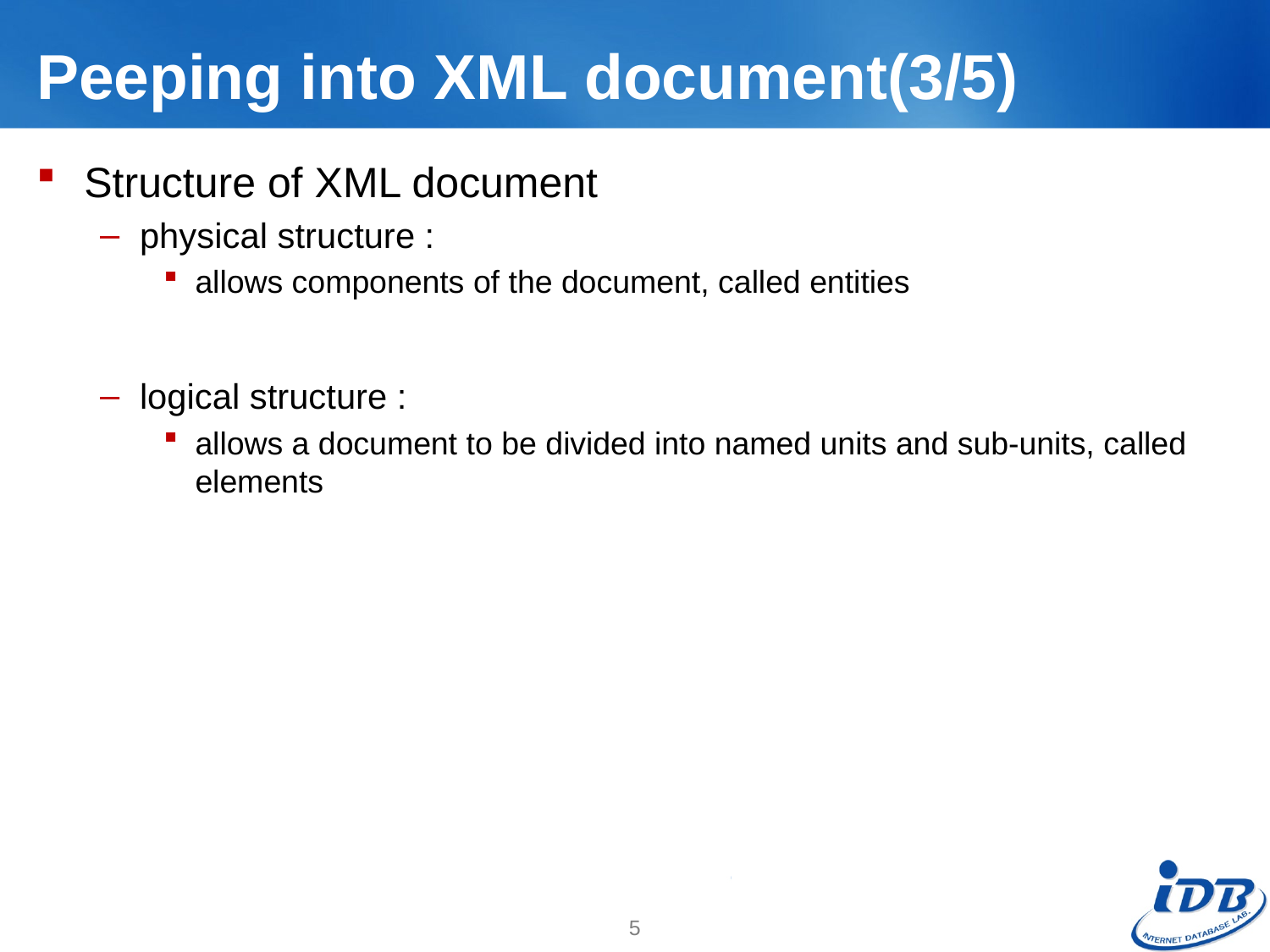

# Peeping into XML document(3/5)
Structure of XML document
physical structure :
allows components of the document, called entities

logical structure :
allows a document to be divided into named units and sub-units, called elements
5